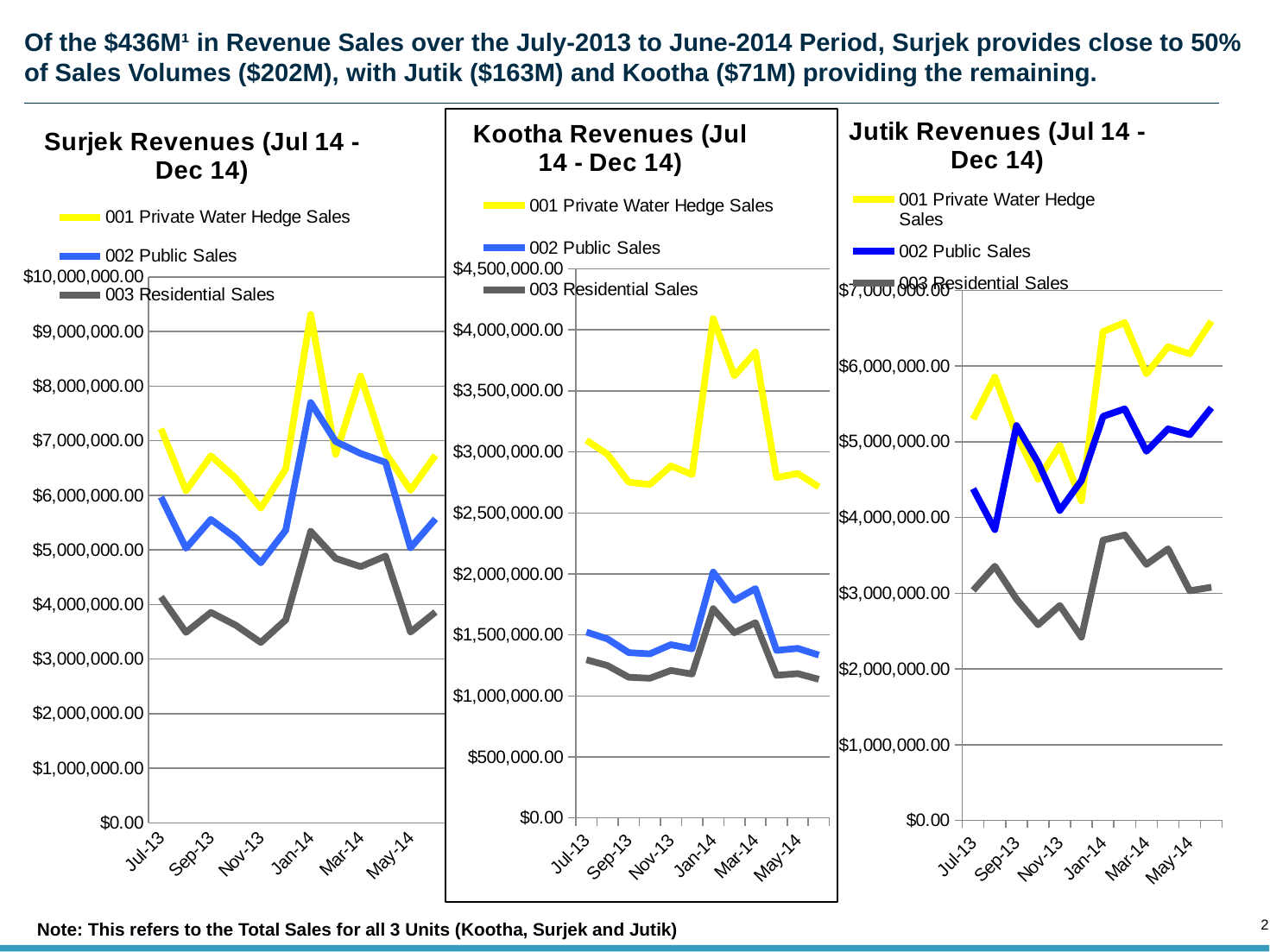

# Of the $436M¹ in Revenue Sales over the July-2013 to June-2014 Period, Surjek provides close to 50% of Sales Volumes ($202M), with Jutik ($163M) and Kootha ($71M) providing the remaining.

### Chart: Kootha Revenues (Jul 14 - Dec 14)

| Category | 001 Private Water Hedge Sales | 002 Public Sales | 003 Residential Sales |
|---|---|---|---|
| 41456.0 | 3094536.9987 | 1523285.83761007 | 1296758.36136 |
| 41487.0 | 2980521.810525 | 1467161.86123093 | 1248980.56822 |
| 41518.0 | 2752413.741 | 1354875.66400725 | 1153392.4248 |
| 41548.0 | 2732151.9372 | 1344901.7910867 | 1144901.76416 |
| 41579.0 | 2885028.0123 | 1420155.03905468 | 1208964.11944 |
| 41609.0 | 2815308.378225 | 1385835.54918126 | 1179748.27278 |
| 41640.0 | 4092821.359725 | 2014691.31432463 | 1715087.04598 |
| 41671.0 | 3622839.5637 | 1783342.77523133 | 1518142.29336 |
| 41699.0 | 3818238.10095 | 1879527.70519264 | 1600023.58516 |
| 41730.0 | 2789853.534825 | 1373305.40251761 | 1169081.48126 |
| 41760.0 | 2822646.29115 | 1389447.63681859 | 1182823.20772 |
| 41791.0 | 2712379.18035 | 1335168.65152729 | 1136616.03748 |

### Chart: Jutik Revenues (Jul 14 - Dec 14)

| Category | 001 Private Water Hedge Sales | 002 Public Sales | 003 Residential Sales |
|---|---|---|---|
| 41456.0 | 5298686.16375 | 4380247.2287 | 3037913.40055 |
| 41487.0 | 5854268.28375 | 3839528.4479 | 3356447.14935 |
| 41518.0 | 5098113.71625 | 5214440.6721 | 2922918.53065 |
| 41548.0 | 4506567.61125 | 4725429.2253 | 2583765.43045 |
| 41579.0 | 4950718.51875 | 4092593.9755 | 2838411.95075 |
| 41609.0 | 4219638.255 | 4488234.2908 | 2419259.2662 |
| 41640.0 | 6454620.585 | 5335819.6836 | 3700649.1354 |
| 41671.0 | 6573684.67875 | 5434246.0011 | 3768912.54915 |
| 41699.0 | 5896579.84875 | 4874506.0083 | 3380705.77995 |
| 41730.0 | 6254734.08 | 5170580.1728 | 3586047.5392 |
| 41760.0 | 6161098.06125 | 5093174.3973 | 3032362.88845 |
| 41791.0 | 6591800.77125 | 5449221.9709 | 3079299.10885 |

### Chart: Surjek Revenues (Jul 14 - Dec 14)

| Category | 001 Private Water Hedge Sales | 002 Public Sales | 003 Residential Sales |
|---|---|---|---|
| 41456.0 | 7220021.23875 | 5968550.8907 | 4139478.84355 |
| 41487.0 | 6085131.015 | 5030374.9724 | 3488808.4486 |
| 41518.0 | 6723291.71625 | 5557921.1521 | 3854687.25065 |
| 41548.0 | 6313180.53 | 5218895.9048 | 3619556.8372 |
| 41579.0 | 5763708.6675 | 4764665.8318 | 3304526.3027 |
| 41609.0 | 6484566.51 | 5360574.9816 | 3717818.1324 |
| 41640.0 | 9314190.675 | 7699730.958 | 5340135.987 |
| 41671.0 | 6750396.1375 | 6985660.807 | 4844893.7855 |
| 41699.0 | 8185283.65875 | 6766501.1579 | 4692895.96435 |
| 41730.0 | 6778514.6025 | 6603572.0714 | 4886348.3721 |
| 41760.0 | 6094707.705 | 5038291.7028 | 3494299.0842 |
| 41791.0 | 6735069.6975 | 5567657.6166 | 3861439.9599 |
Note: This refers to the Total Sales for all 3 Units (Kootha, Surjek and Jutik)